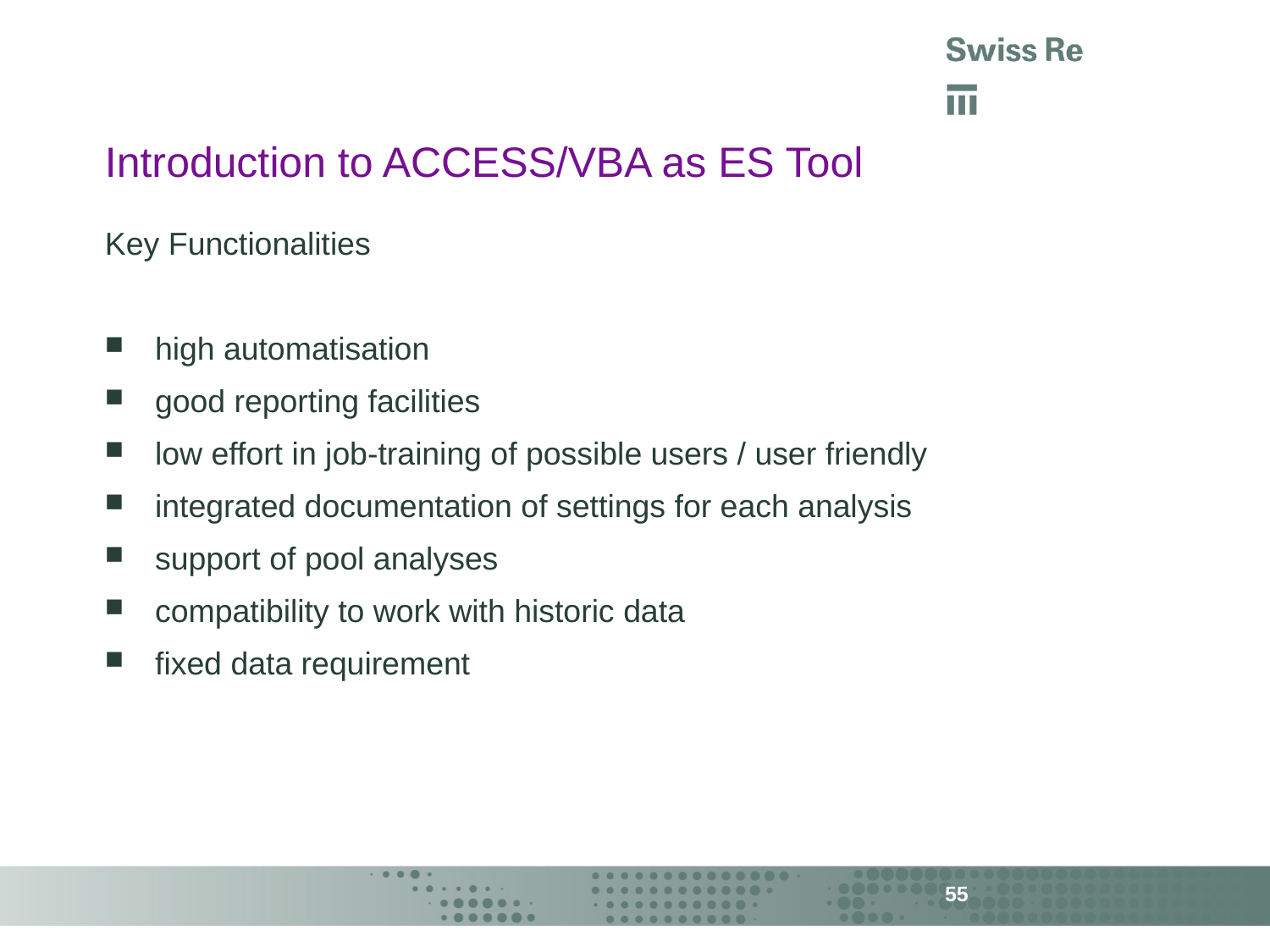

# Introduction to ACCESS/VBA as ES Tool
Key Functionalities

high automatisation
good reporting facilities
low effort in job-training of possible users / user friendly
integrated documentation of settings for each analysis
support of pool analyses
compatibility to work with historic data
fixed data requirement
55